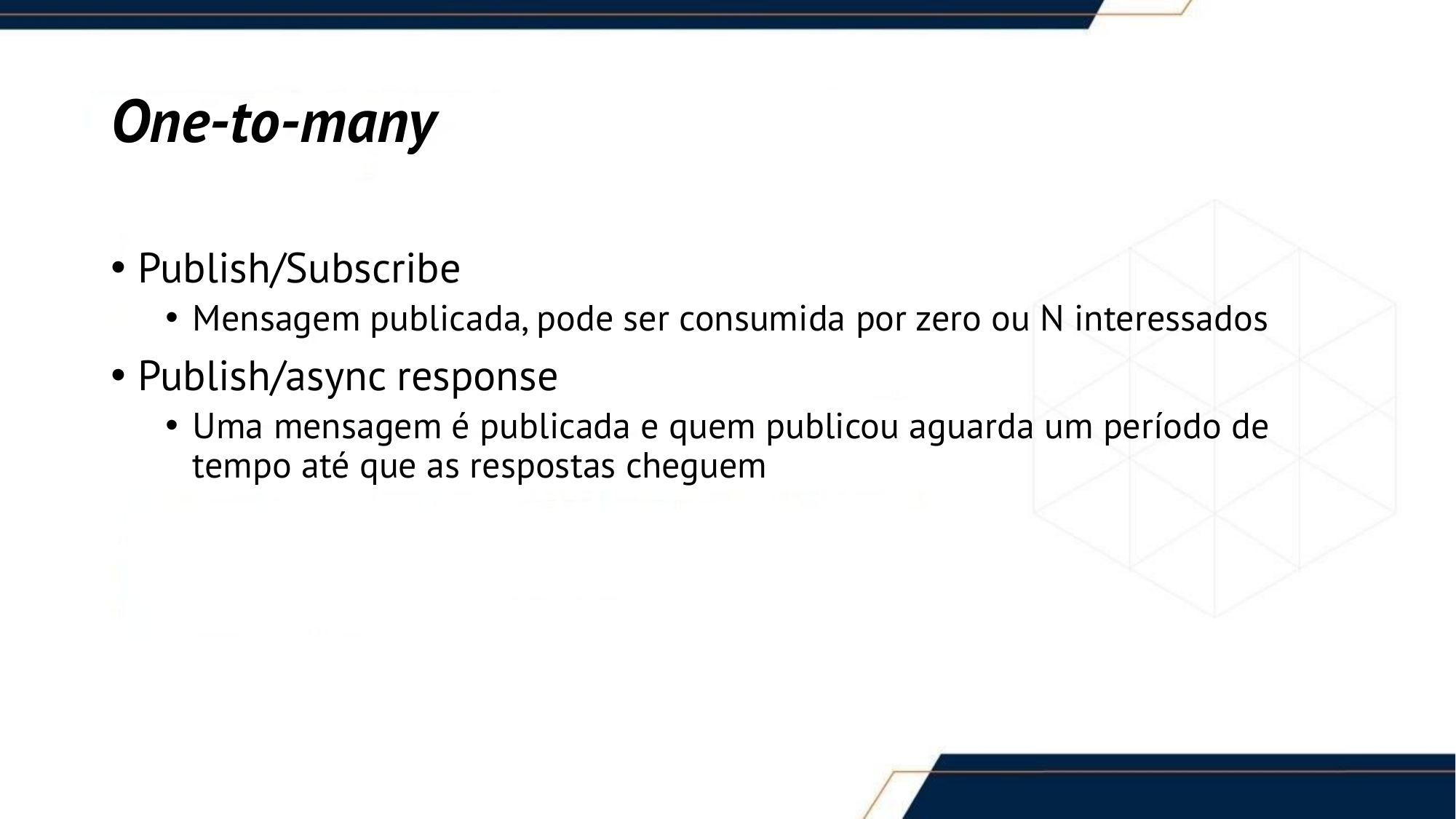

# One-to-many
Publish/Subscribe
Mensagem publicada, pode ser consumida por zero ou N interessados
Publish/async response
Uma mensagem é publicada e quem publicou aguarda um período de tempo até que as respostas cheguem